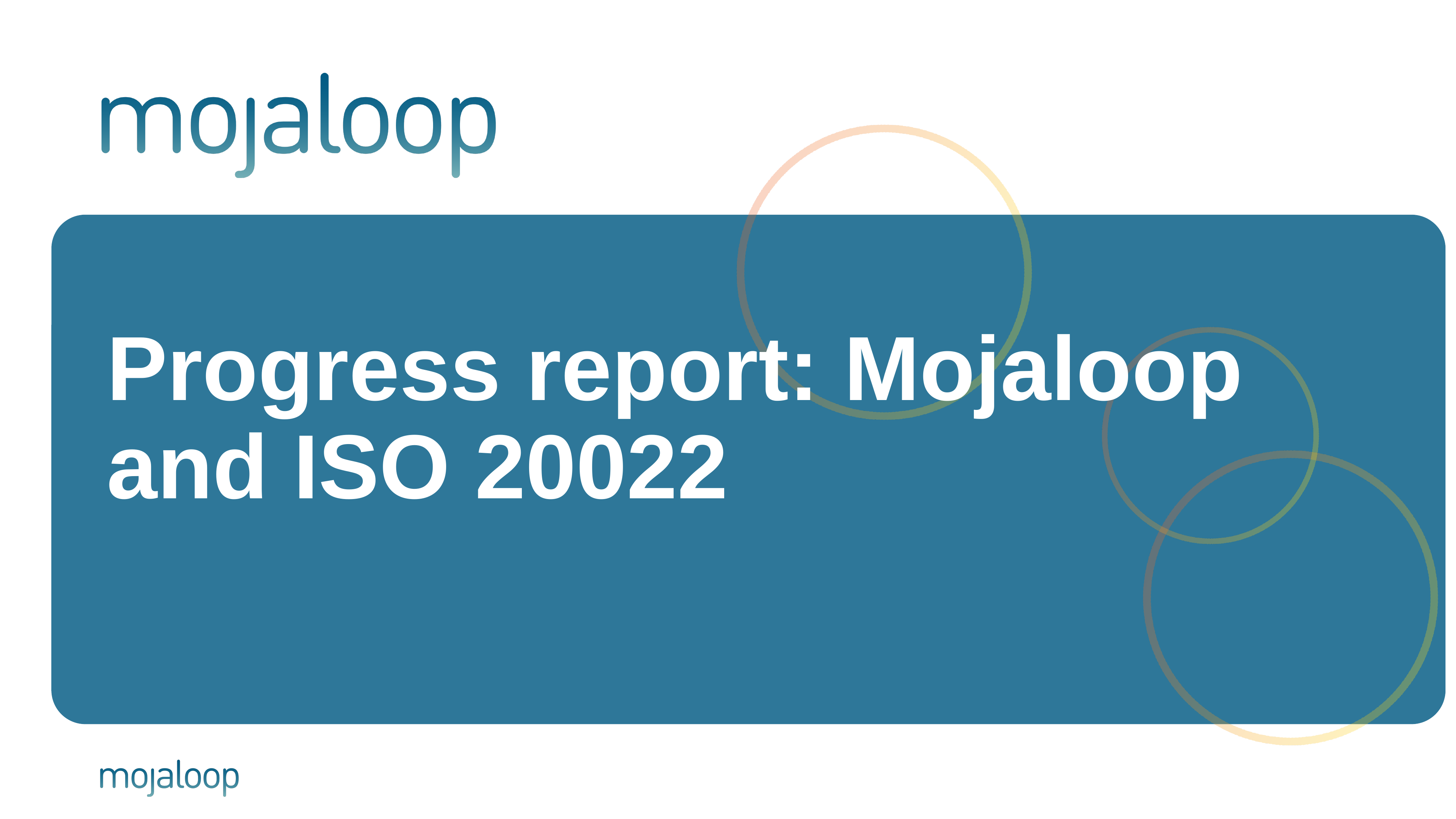

# Progress report: Mojaloop and ISO 20022
1